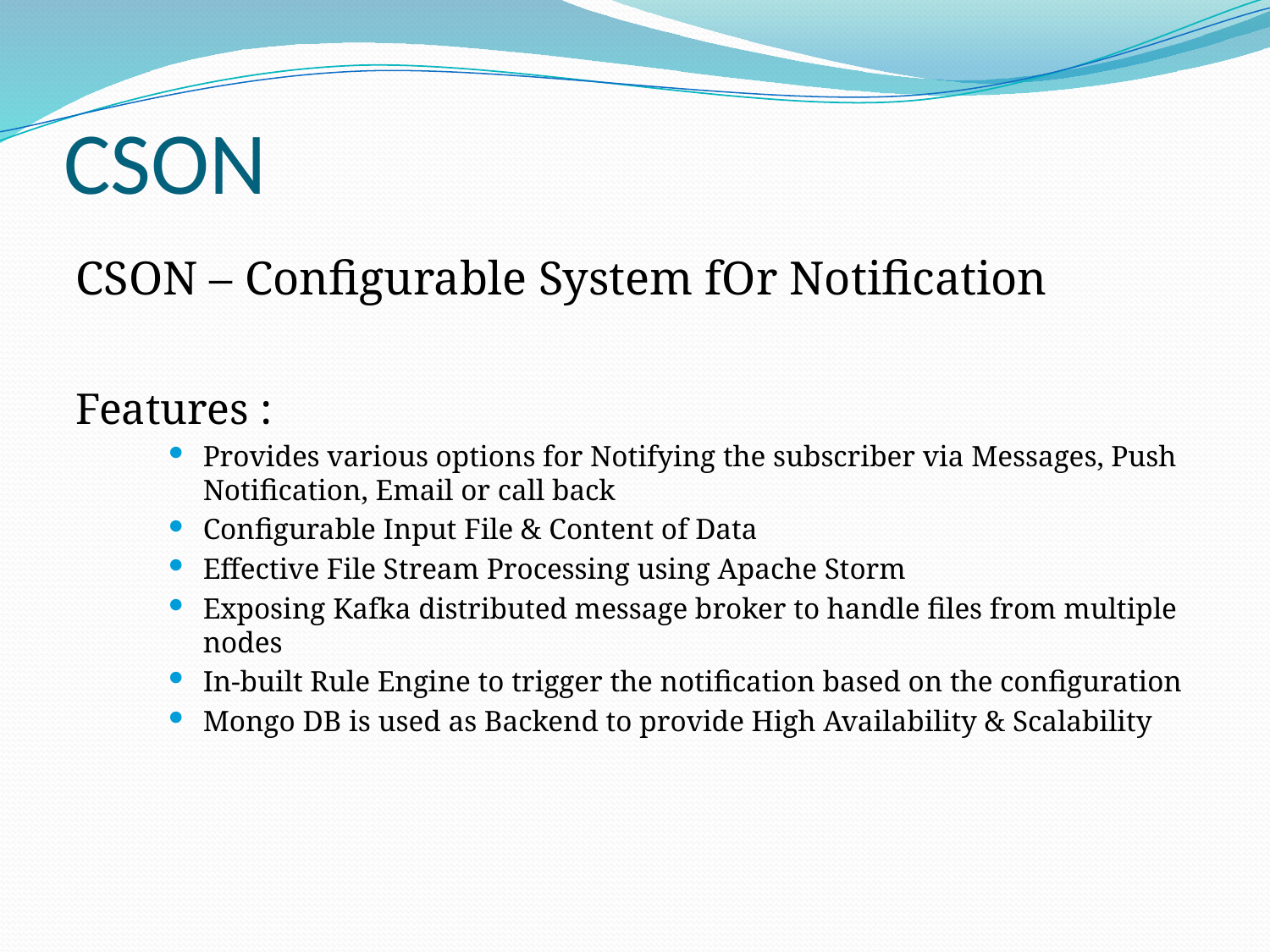

# CSON
CSON – Configurable System fOr Notification

Features :
Provides various options for Notifying the subscriber via Messages, Push Notification, Email or call back
Configurable Input File & Content of Data
Effective File Stream Processing using Apache Storm
Exposing Kafka distributed message broker to handle files from multiple nodes
In-built Rule Engine to trigger the notification based on the configuration
Mongo DB is used as Backend to provide High Availability & Scalability